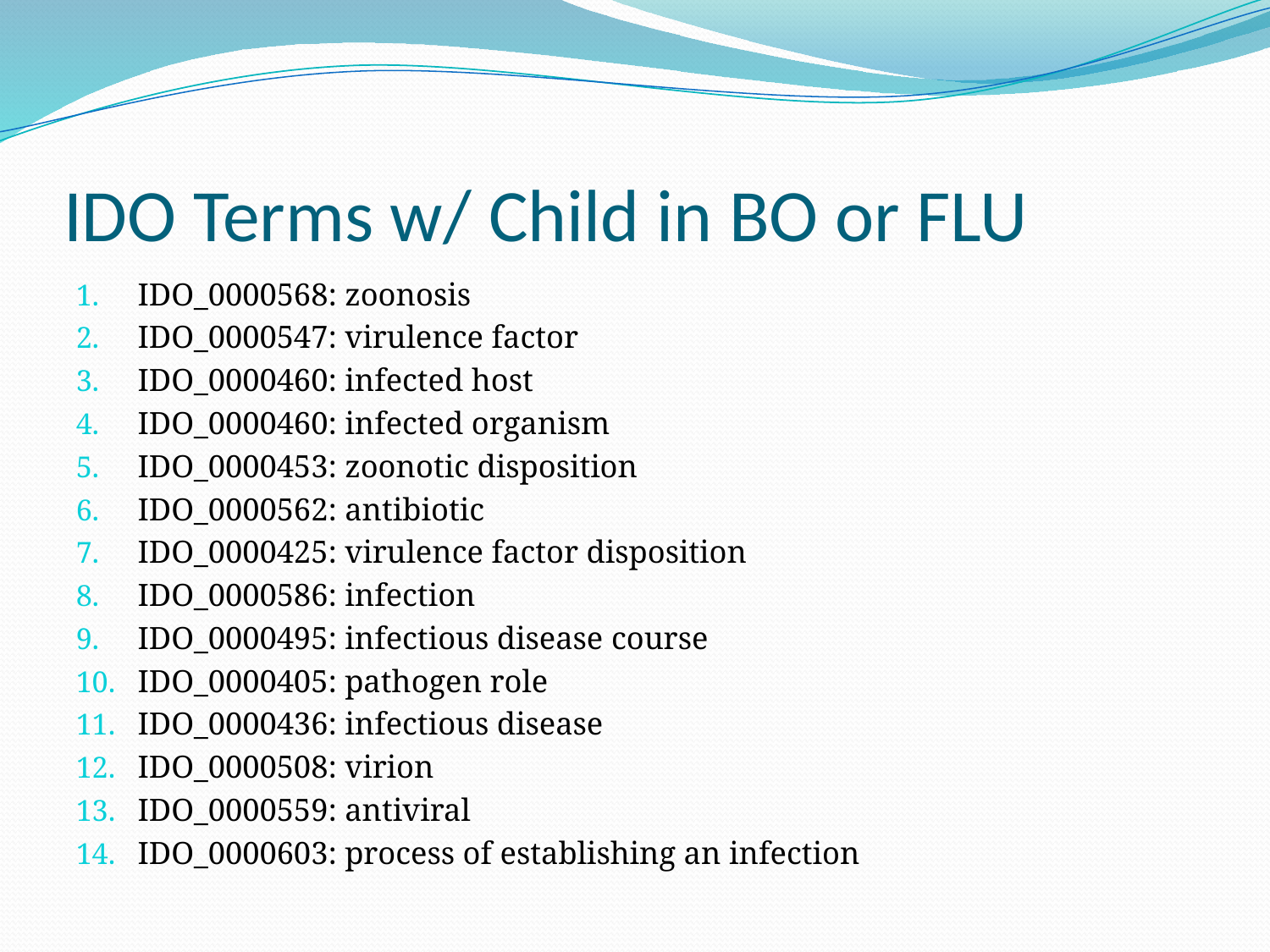

# IDO Terms w/ Child in BO or FLU
IDO_0000568: zoonosis
IDO_0000547: virulence factor
IDO_0000460: infected host
IDO_0000460: infected organism
IDO_0000453: zoonotic disposition
IDO_0000562: antibiotic
IDO_0000425: virulence factor disposition
IDO_0000586: infection
IDO_0000495: infectious disease course
IDO_0000405: pathogen role
IDO_0000436: infectious disease
IDO_0000508: virion
IDO_0000559: antiviral
IDO_0000603: process of establishing an infection